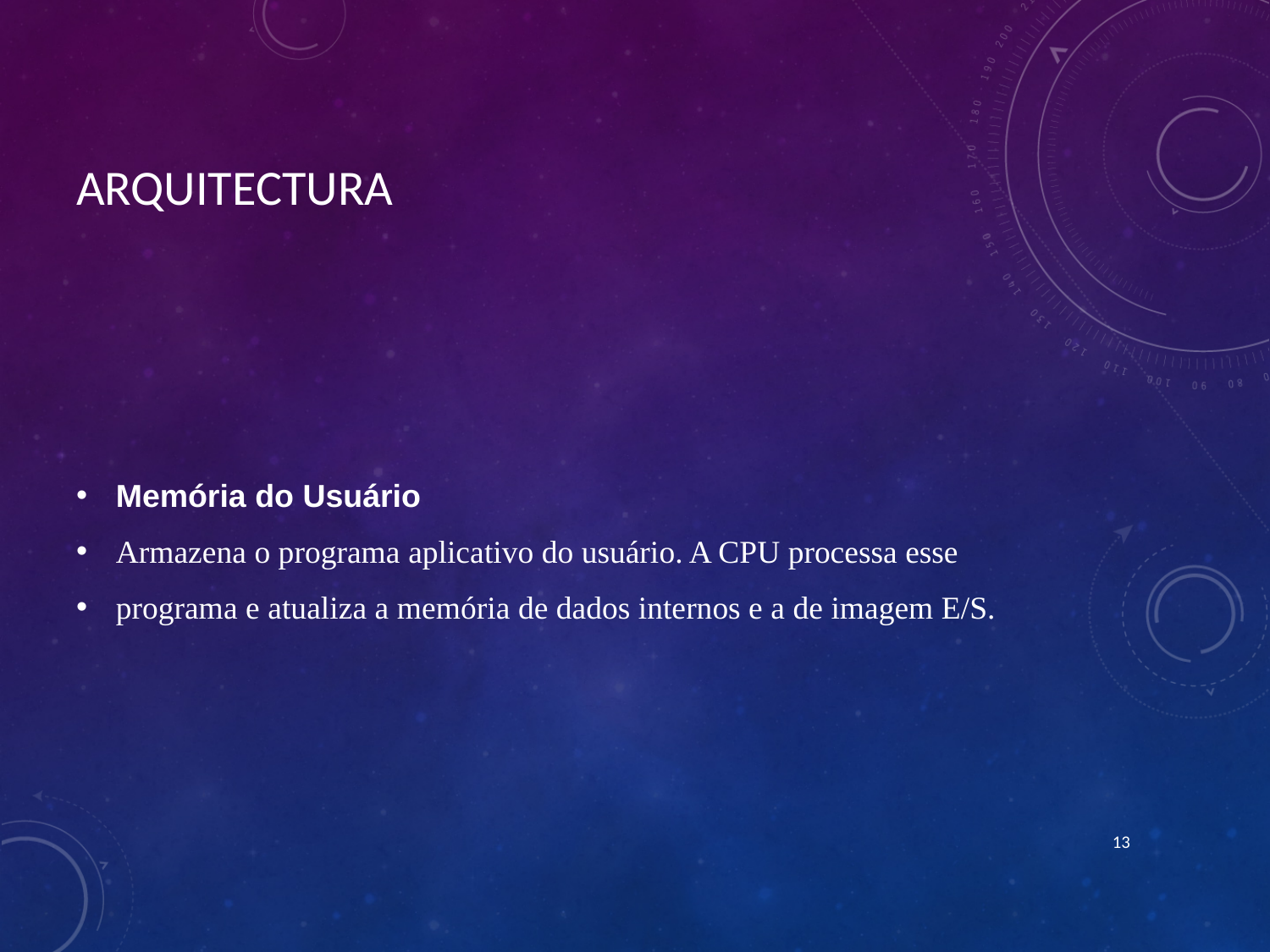

# arquitectura
Memória do Usuário
Armazena o programa aplicativo do usuário. A CPU processa esse
programa e atualiza a memória de dados internos e a de imagem E/S.
13